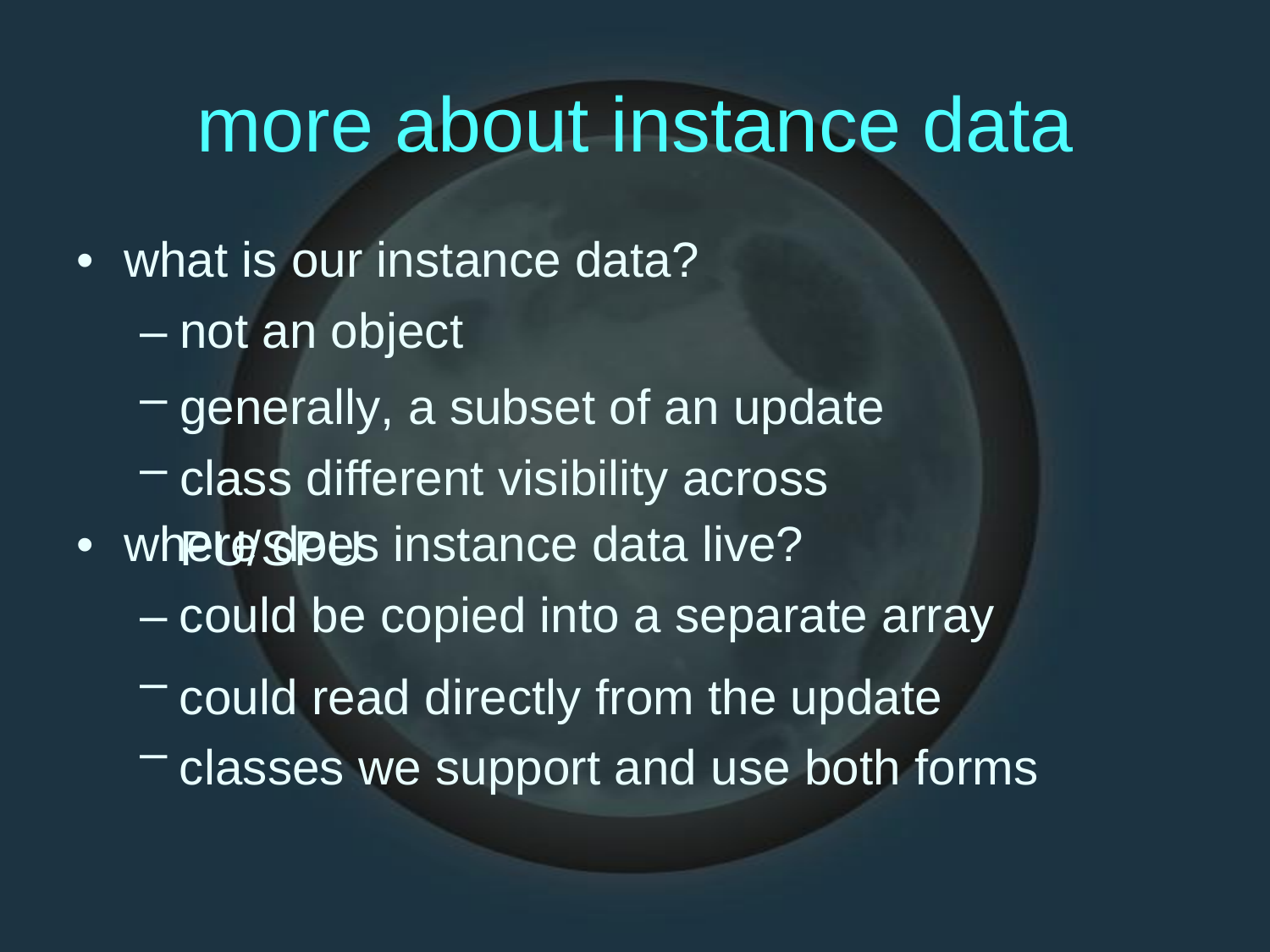

more
about
instance
data
•
what is our instance data?
–
–
–
not an object
generally, a subset of an update class different visibility across PU/SPU
•
where does instance data live?
–
–
–
could be copied into a separate array
could read directly from the update classes we support and use both forms